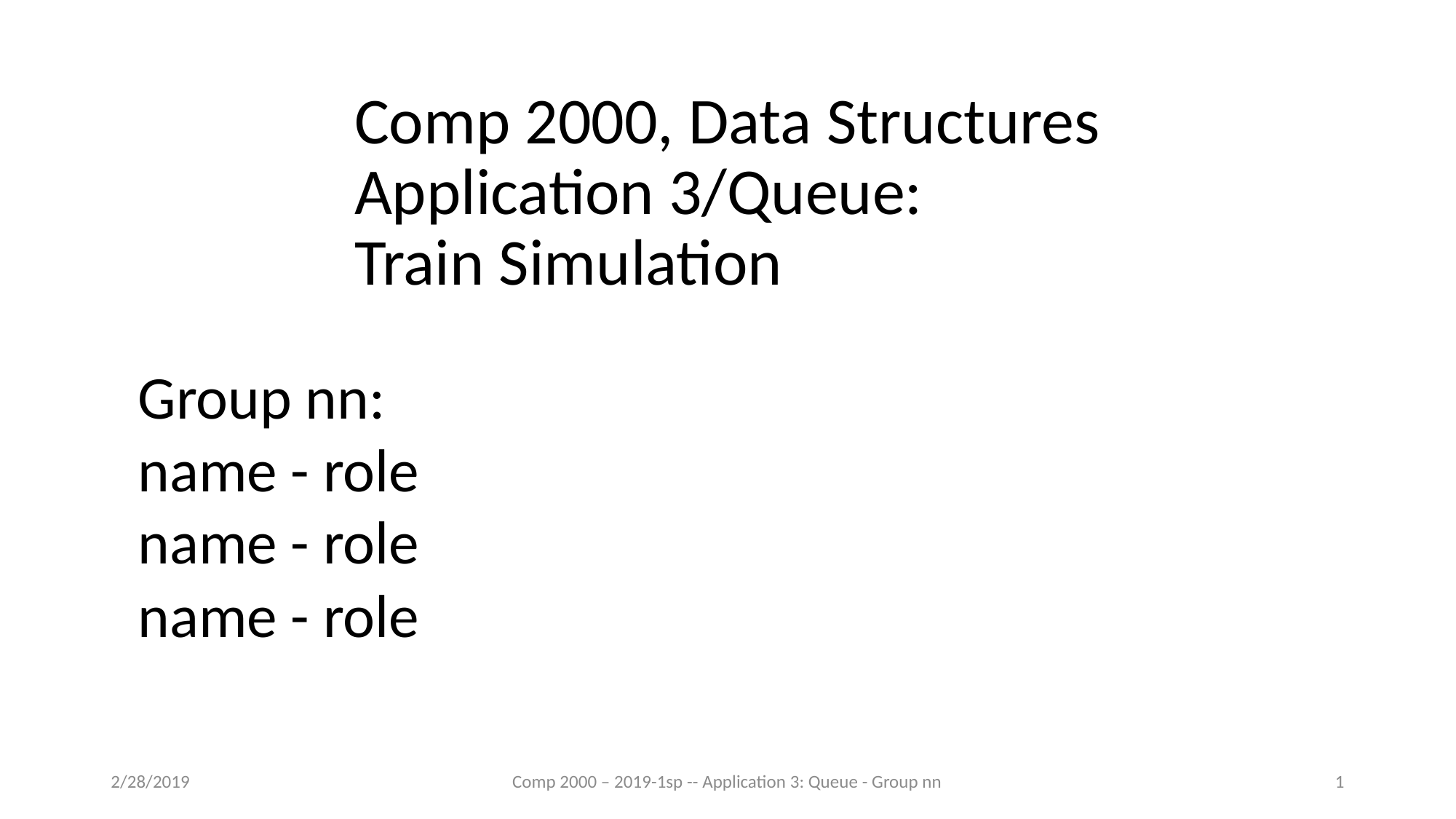

Comp 2000, Data Structures
Application 3/Queue:
Train Simulation
Group nn:
name - role
name - role
name - role
2/28/2019
Comp 2000 – 2019-1sp -- Application 3: Queue - Group nn
1